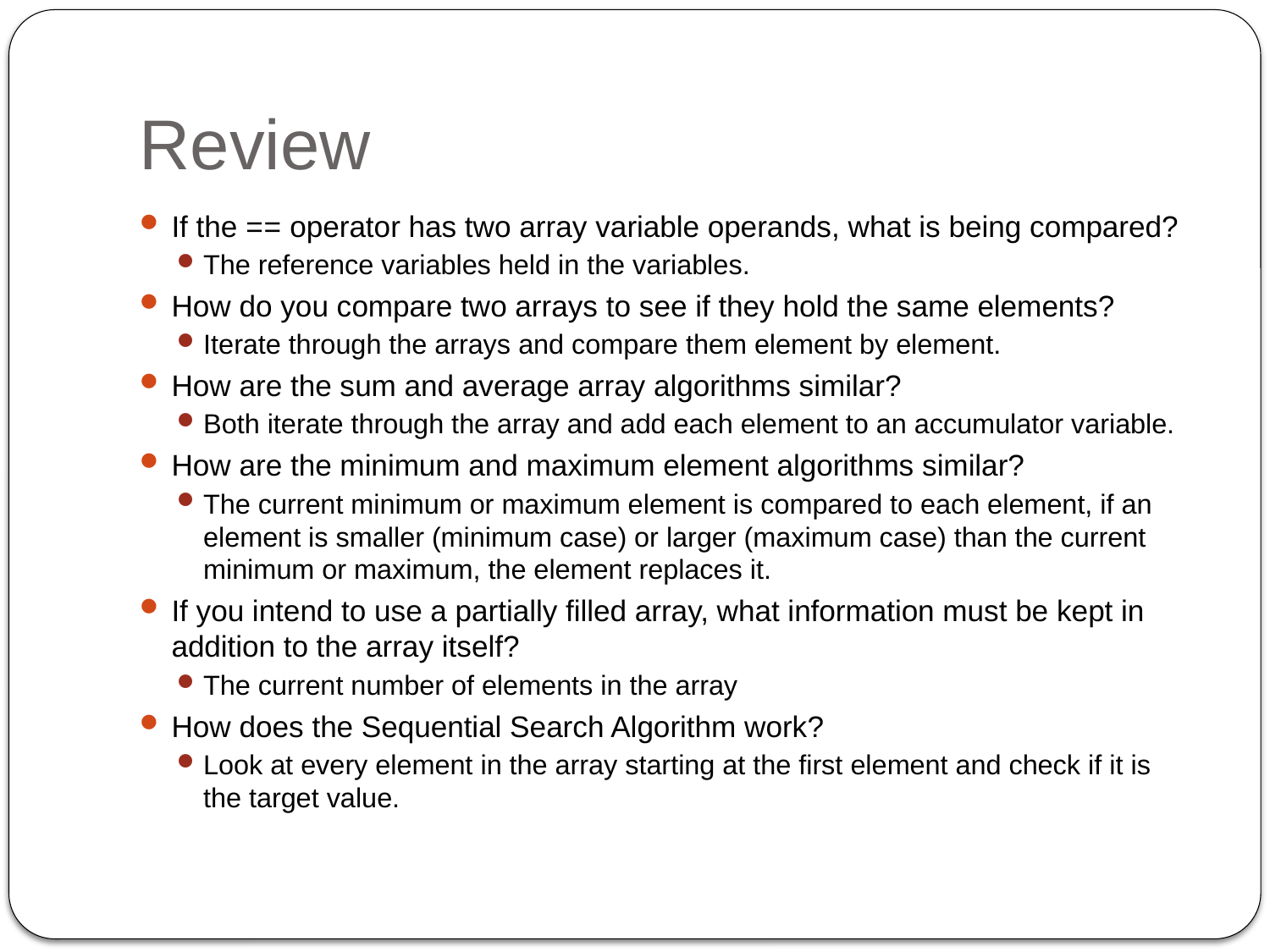

# Review
If the == operator has two array variable operands, what is being compared?
The reference variables held in the variables.
How do you compare two arrays to see if they hold the same elements?
Iterate through the arrays and compare them element by element.
How are the sum and average array algorithms similar?
Both iterate through the array and add each element to an accumulator variable.
How are the minimum and maximum element algorithms similar?
The current minimum or maximum element is compared to each element, if an element is smaller (minimum case) or larger (maximum case) than the current minimum or maximum, the element replaces it.
If you intend to use a partially filled array, what information must be kept in addition to the array itself?
The current number of elements in the array
How does the Sequential Search Algorithm work?
Look at every element in the array starting at the first element and check if it is the target value.